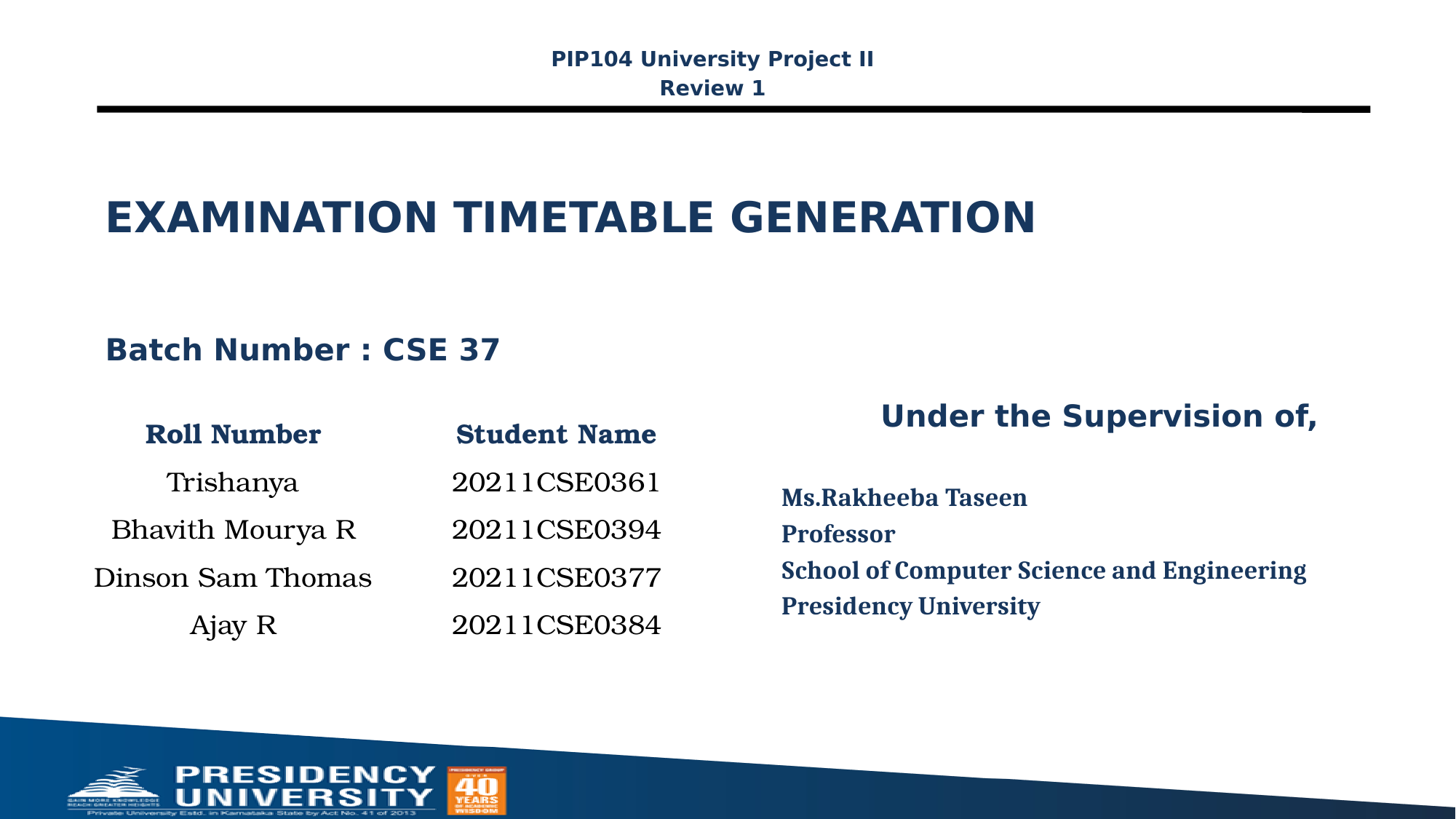

PIP104 University Project II
Review 1
# EXAMINATION TIMETABLE GENERATION
Batch Number : CSE 37

Under the Supervision of,

Ms.Rakheeba Taseen
Professor
School of Computer Science and Engineering
Presidency University

| Roll Number | Student Name |
| --- | --- |
| Trishanya | 20211CSE0361 |
| Bhavith Mourya R | 20211CSE0394 |
| Dinson Sam Thomas | 20211CSE0377 |
| Ajay R | 20211CSE0384 |